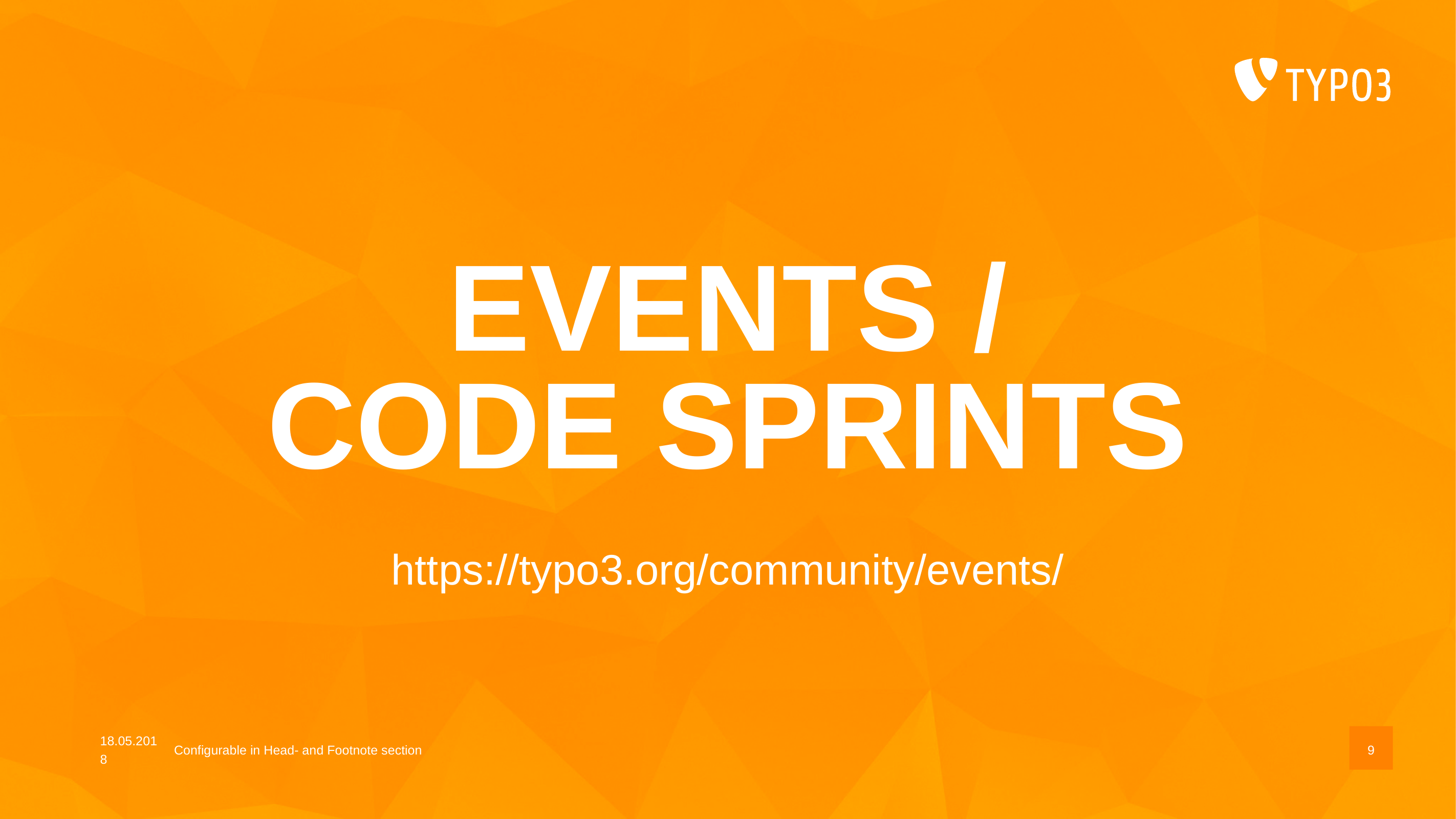

# Events / Code sprints
https://typo3.org/community/events/
18.05.2018
Configurable in Head- and Footnote section
9